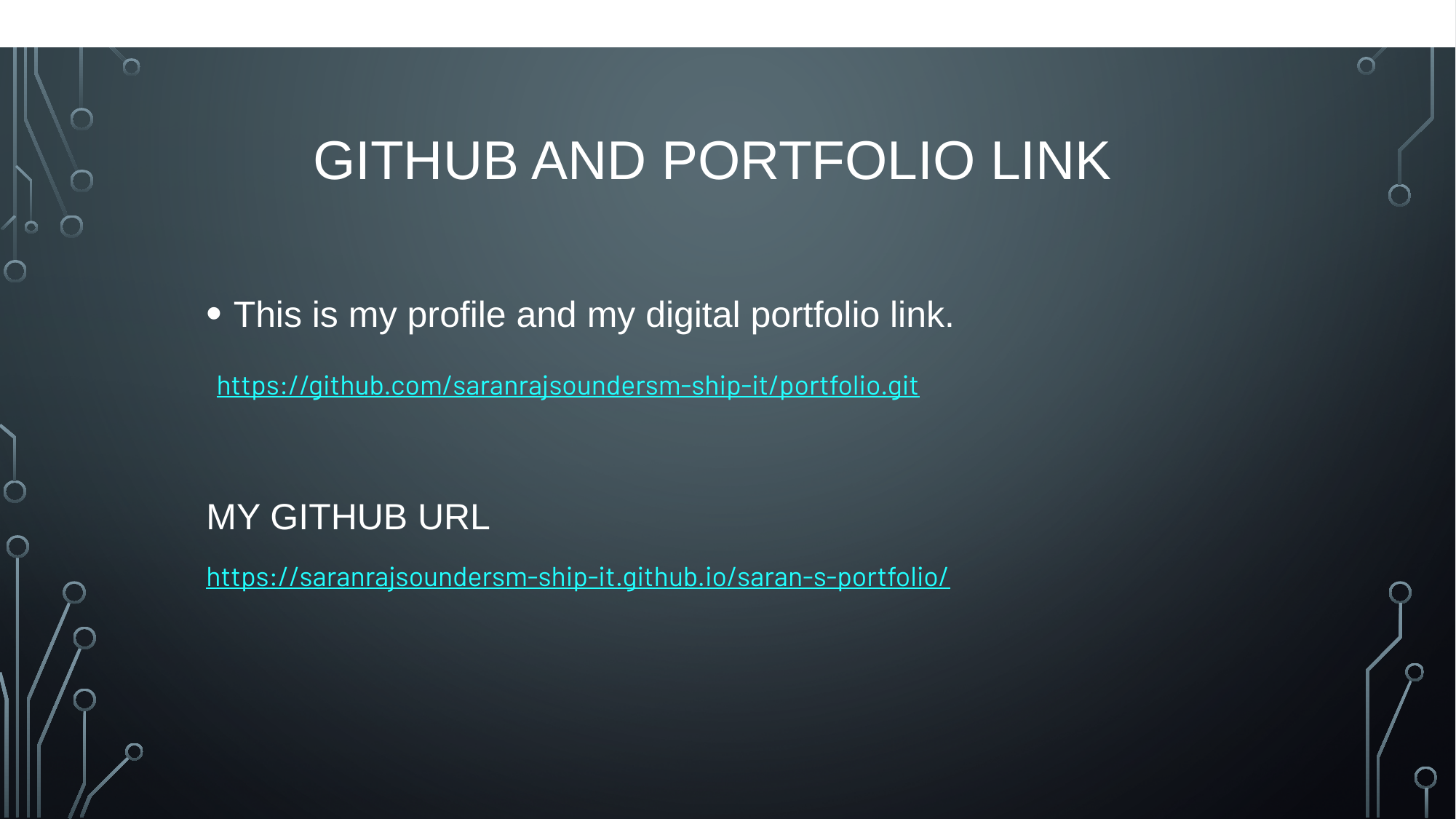

/

# GITHUB AND portfolio LINK
This is my profile and my digital portfolio link.
 https://github.com/saranrajsoundersm-ship-it/portfolio.git

MY GITHUB URL
https://saranrajsoundersm-ship-it.github.io/saran-s-portfolio/